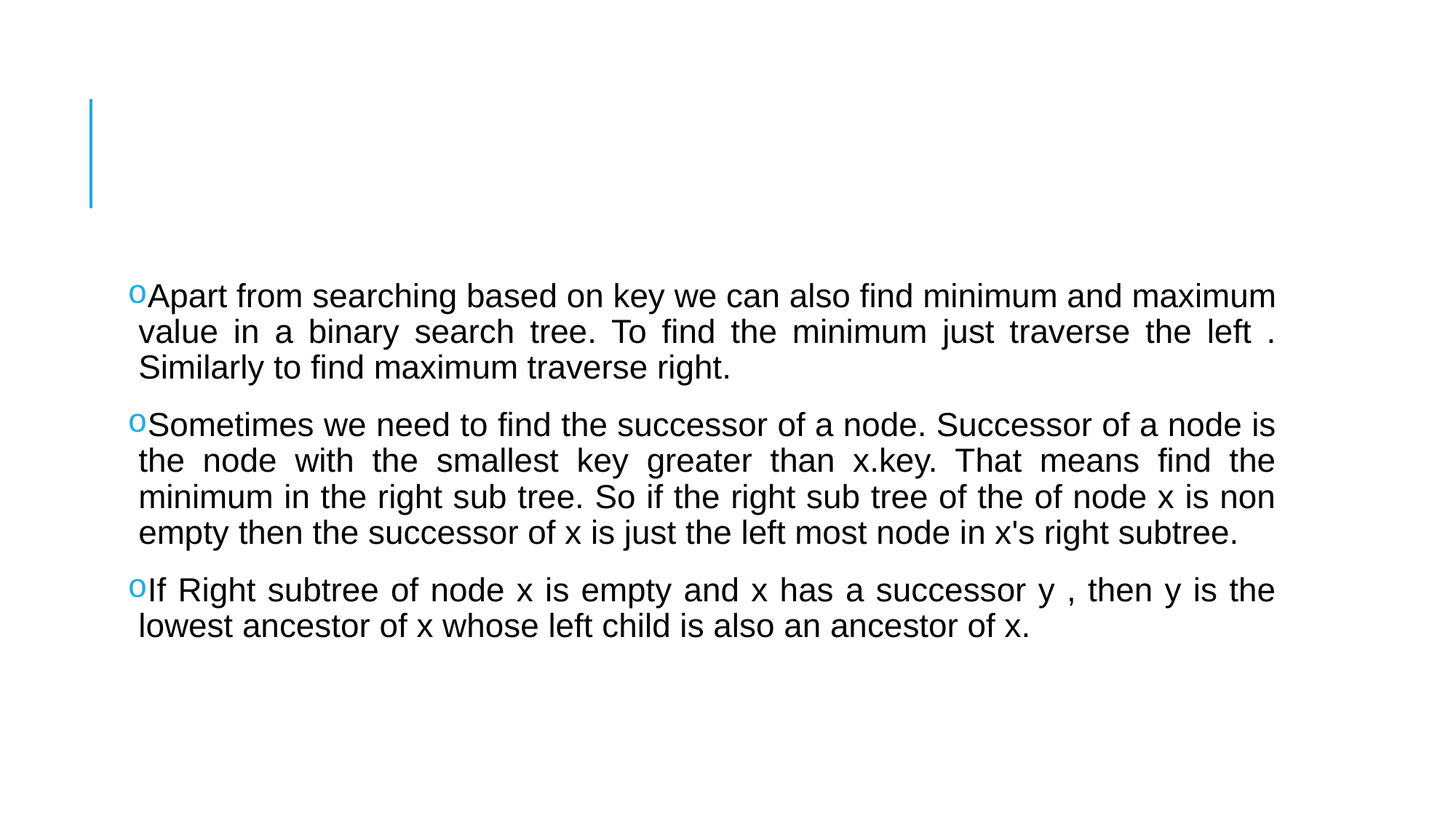

#
Apart from searching based on key we can also find minimum and maximum value in a binary search tree. To find the minimum just traverse the left . Similarly to find maximum traverse right.
Sometimes we need to find the successor of a node. Successor of a node is the node with the smallest key greater than x.key. That means find the minimum in the right sub tree. So if the right sub tree of the of node x is non empty then the successor of x is just the left most node in x's right subtree.
If Right subtree of node x is empty and x has a successor y , then y is the lowest ancestor of x whose left child is also an ancestor of x.